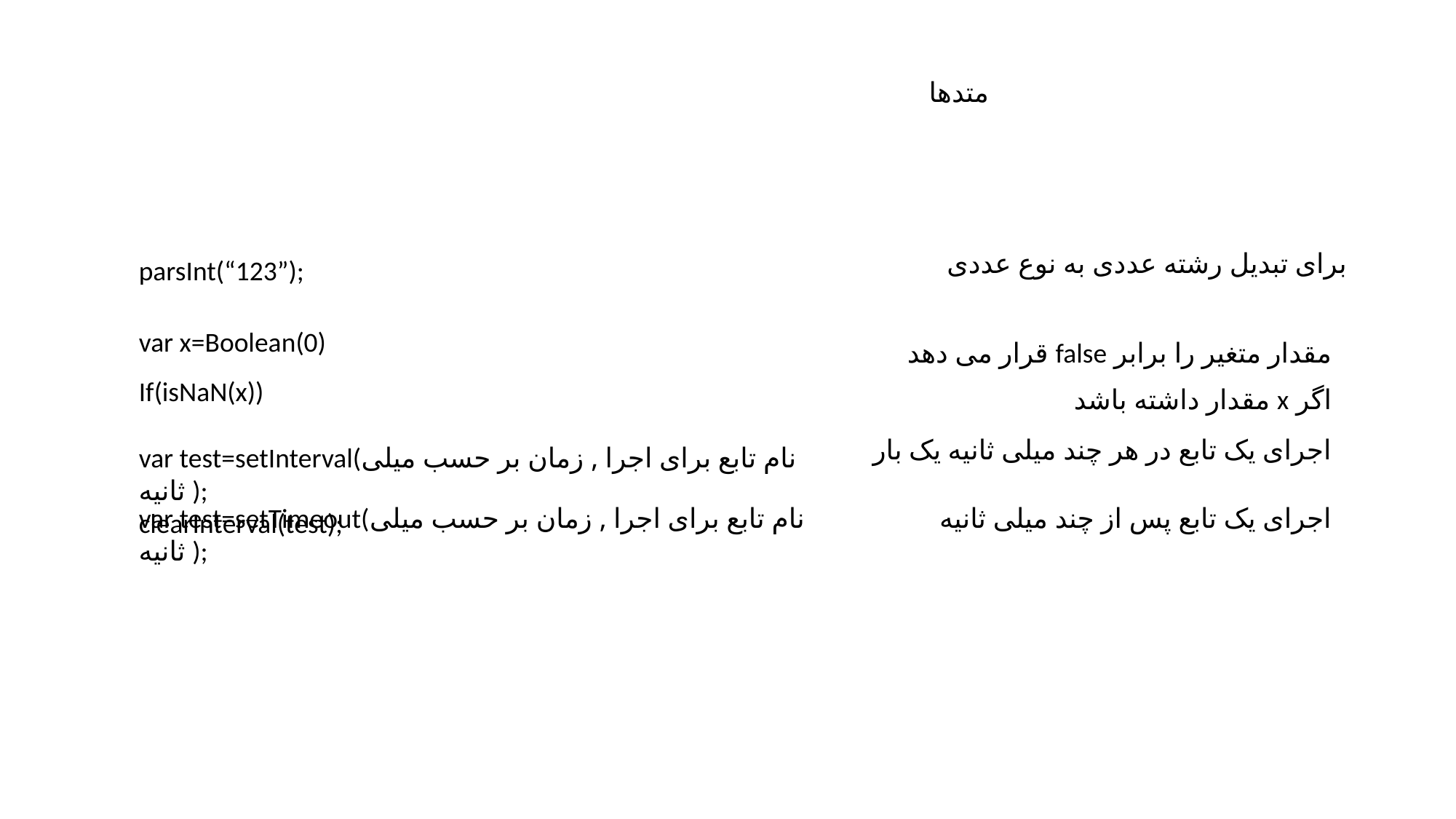

متدها
برای تبدیل رشته عددی به نوع عددی
parsInt(“123”);
var x=Boolean(0)
مقدار متغیر را برابر false قرار می دهد
If(isNaN(x))
اگر x مقدار داشته باشد
اجرای یک تابع در هر چند میلی ثانیه یک بار
var test=setInterval(نام تابع برای اجرا , زمان بر حسب میلی ثانیه );
clearInterval(test);
اجرای یک تابع پس از چند میلی ثانیه
var test=setTimeout(نام تابع برای اجرا , زمان بر حسب میلی ثانیه );